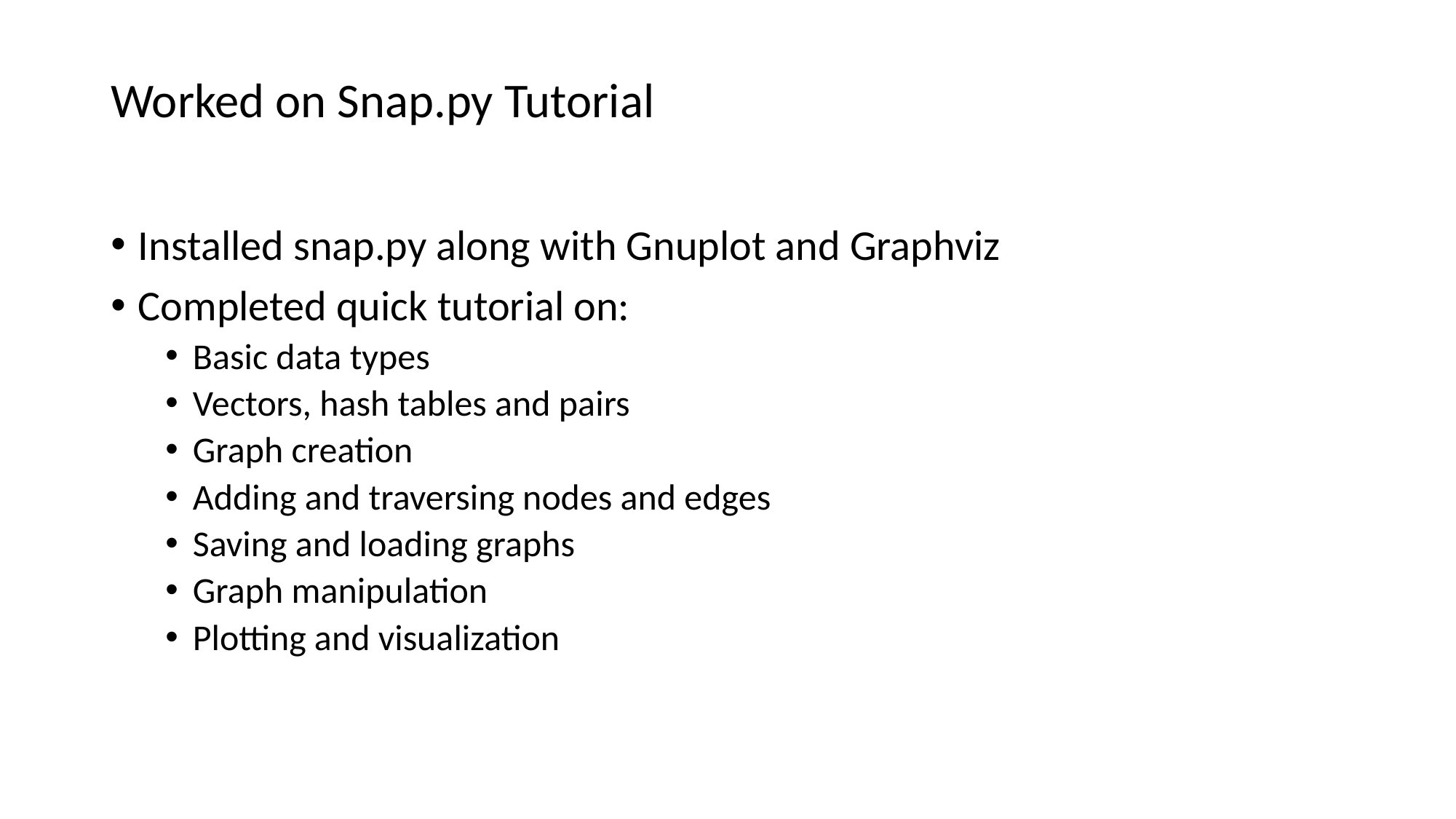

# Worked on Snap.py Tutorial
Installed snap.py along with Gnuplot and Graphviz
Completed quick tutorial on:
Basic data types
Vectors, hash tables and pairs
Graph creation
Adding and traversing nodes and edges
Saving and loading graphs
Graph manipulation
Plotting and visualization